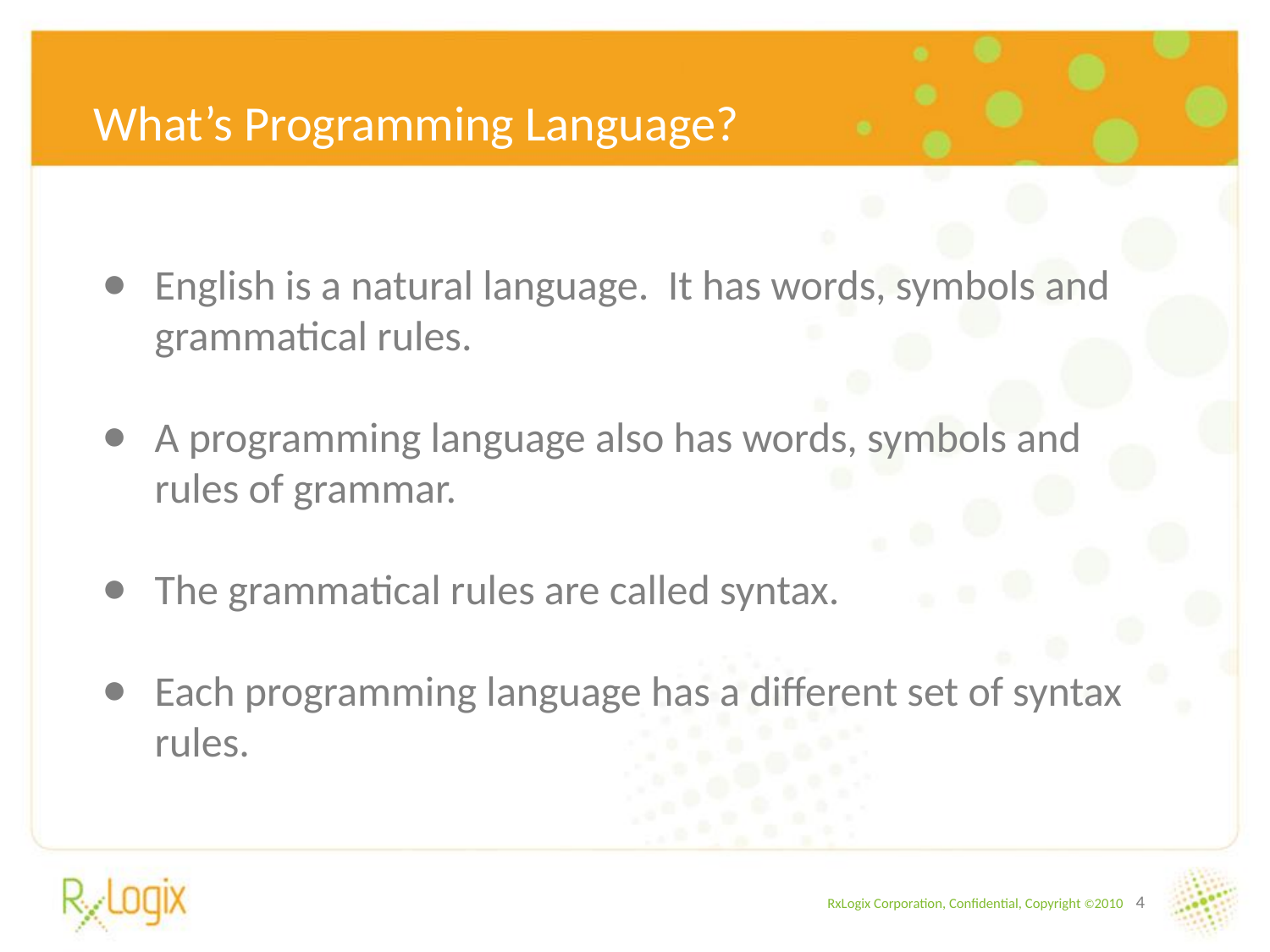

# What’s Programming Language?
English is a natural language.  It has words, symbols and grammatical rules.

A programming language also has words, symbols and rules of grammar.

The grammatical rules are called syntax.

Each programming language has a different set of syntax rules.